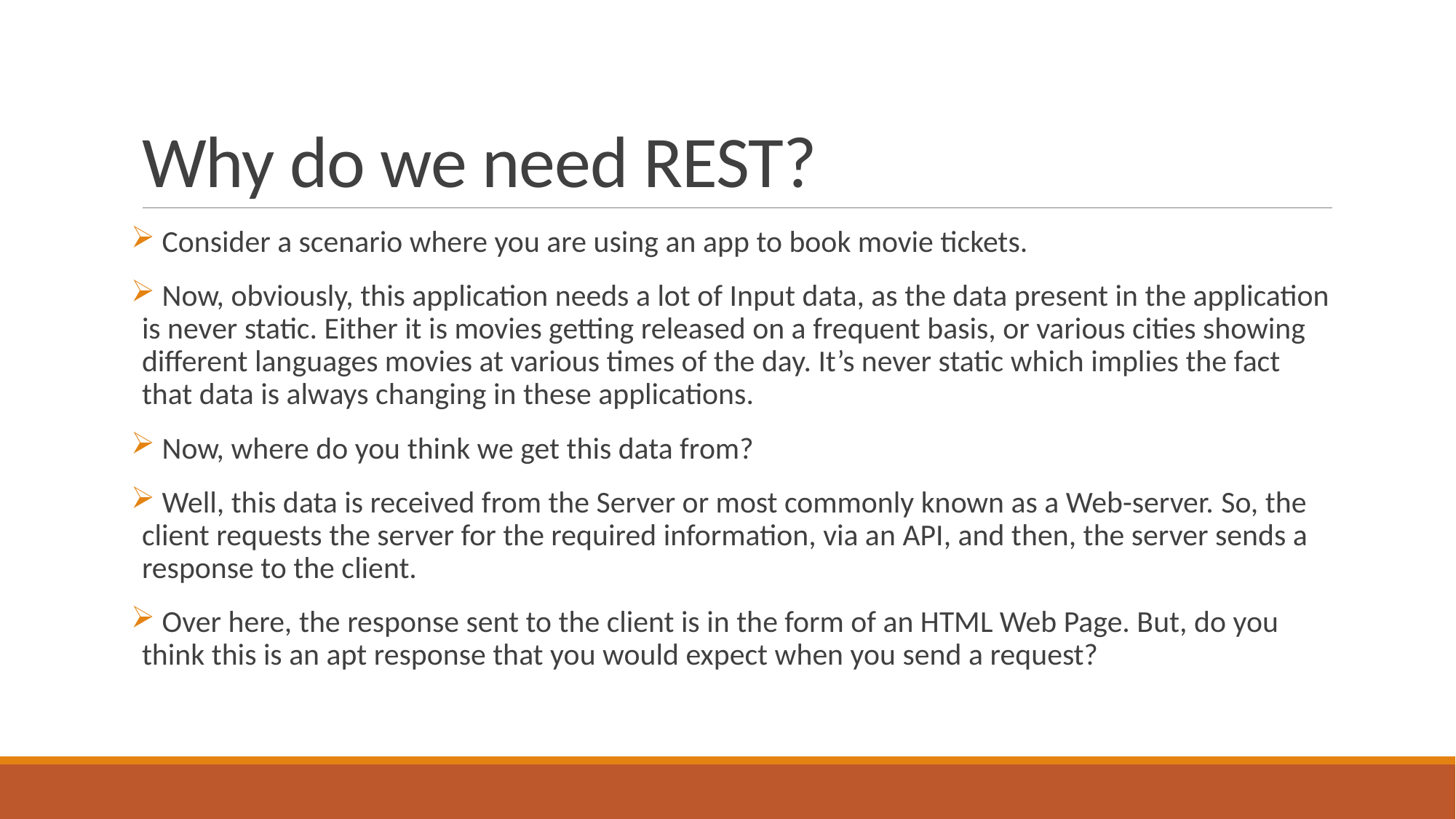

# Why do we need REST?
 Consider a scenario where you are using an app to book movie tickets.
 Now, obviously, this application needs a lot of Input data, as the data present in the application is never static. Either it is movies getting released on a frequent basis, or various cities showing different languages movies at various times of the day. It’s never static which implies the fact that data is always changing in these applications.
 Now, where do you think we get this data from?
 Well, this data is received from the Server or most commonly known as a Web-server. So, the client requests the server for the required information, via an API, and then, the server sends a response to the client.
 Over here, the response sent to the client is in the form of an HTML Web Page. But, do you think this is an apt response that you would expect when you send a request?